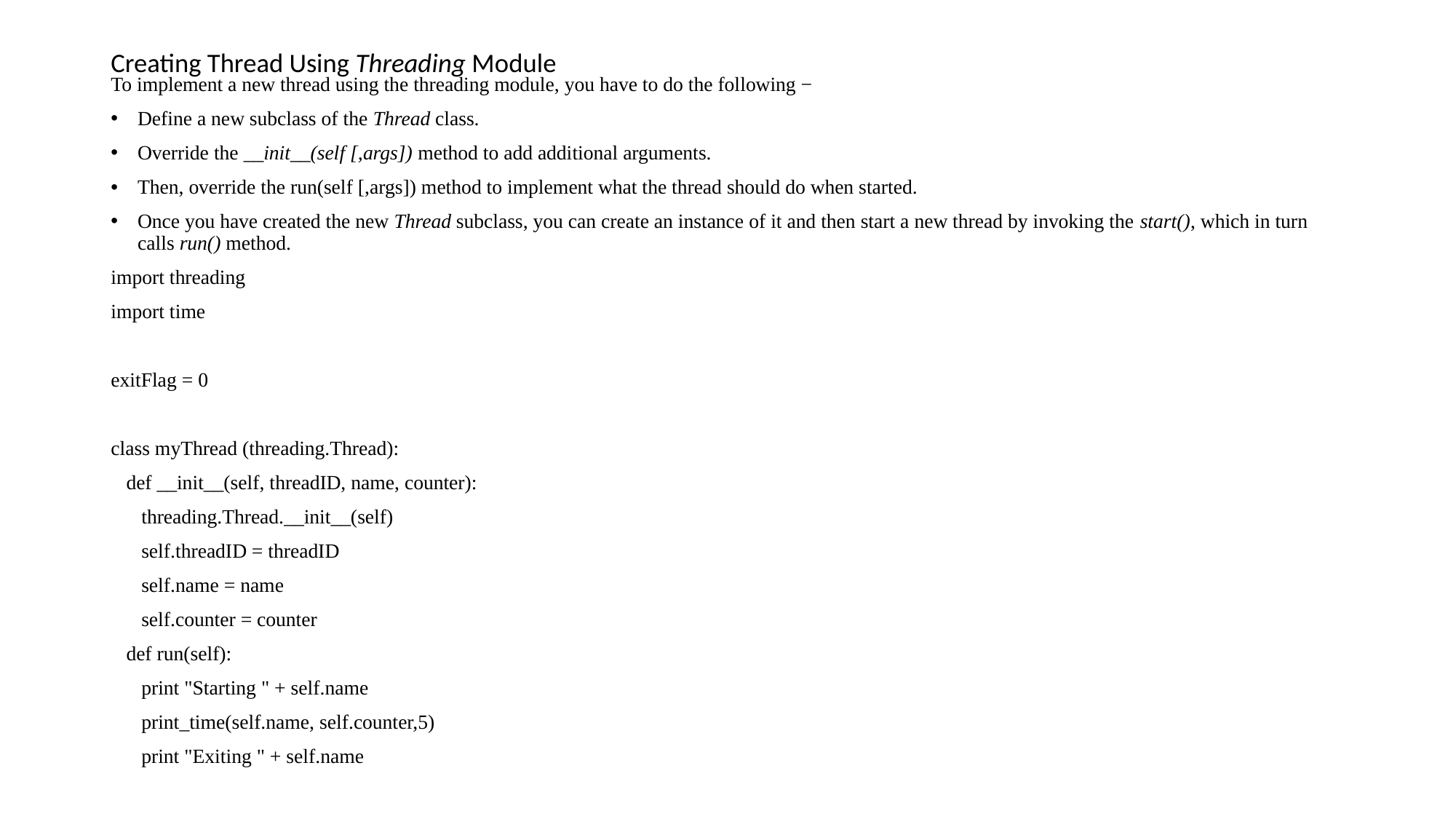

# Creating Thread Using Threading Module
To implement a new thread using the threading module, you have to do the following −
Define a new subclass of the Thread class.
Override the __init__(self [,args]) method to add additional arguments.
Then, override the run(self [,args]) method to implement what the thread should do when started.
Once you have created the new Thread subclass, you can create an instance of it and then start a new thread by invoking the start(), which in turn calls run() method.
import threading
import time

exitFlag = 0

class myThread (threading.Thread):
   def __init__(self, threadID, name, counter):
      threading.Thread.__init__(self)
      self.threadID = threadID
      self.name = name
      self.counter = counter
   def run(self):
      print "Starting " + self.name
      print_time(self.name, self.counter,5)
      print "Exiting " + self.name